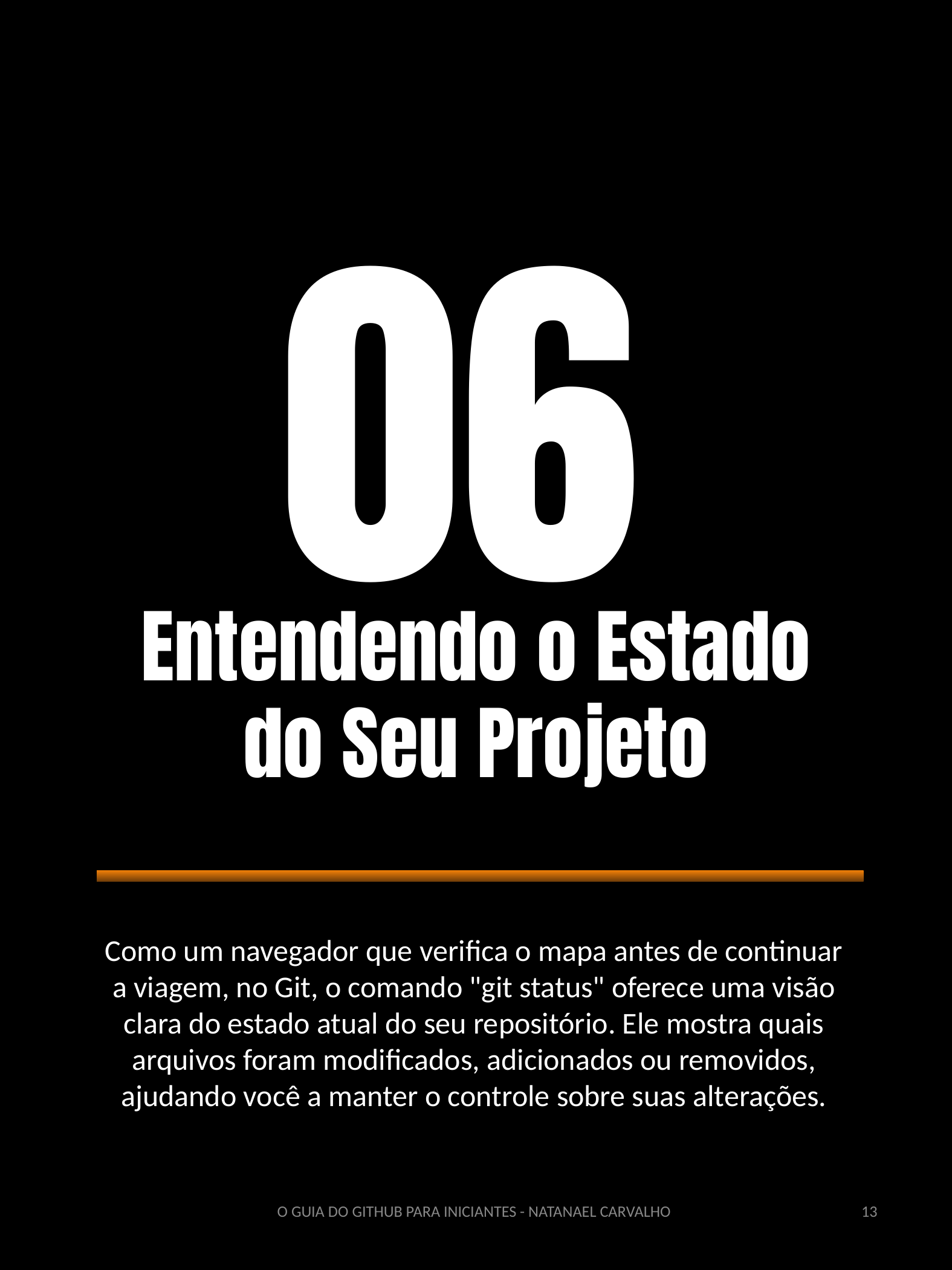

06
Entendendo o Estado do Seu Projeto

Como um navegador que verifica o mapa antes de continuar a viagem, no Git, o comando "git status" oferece uma visão clara do estado atual do seu repositório. Ele mostra quais arquivos foram modificados, adicionados ou removidos, ajudando você a manter o controle sobre suas alterações.
13
O GUIA DO GITHUB PARA INICIANTES - NATANAEL CARVALHO